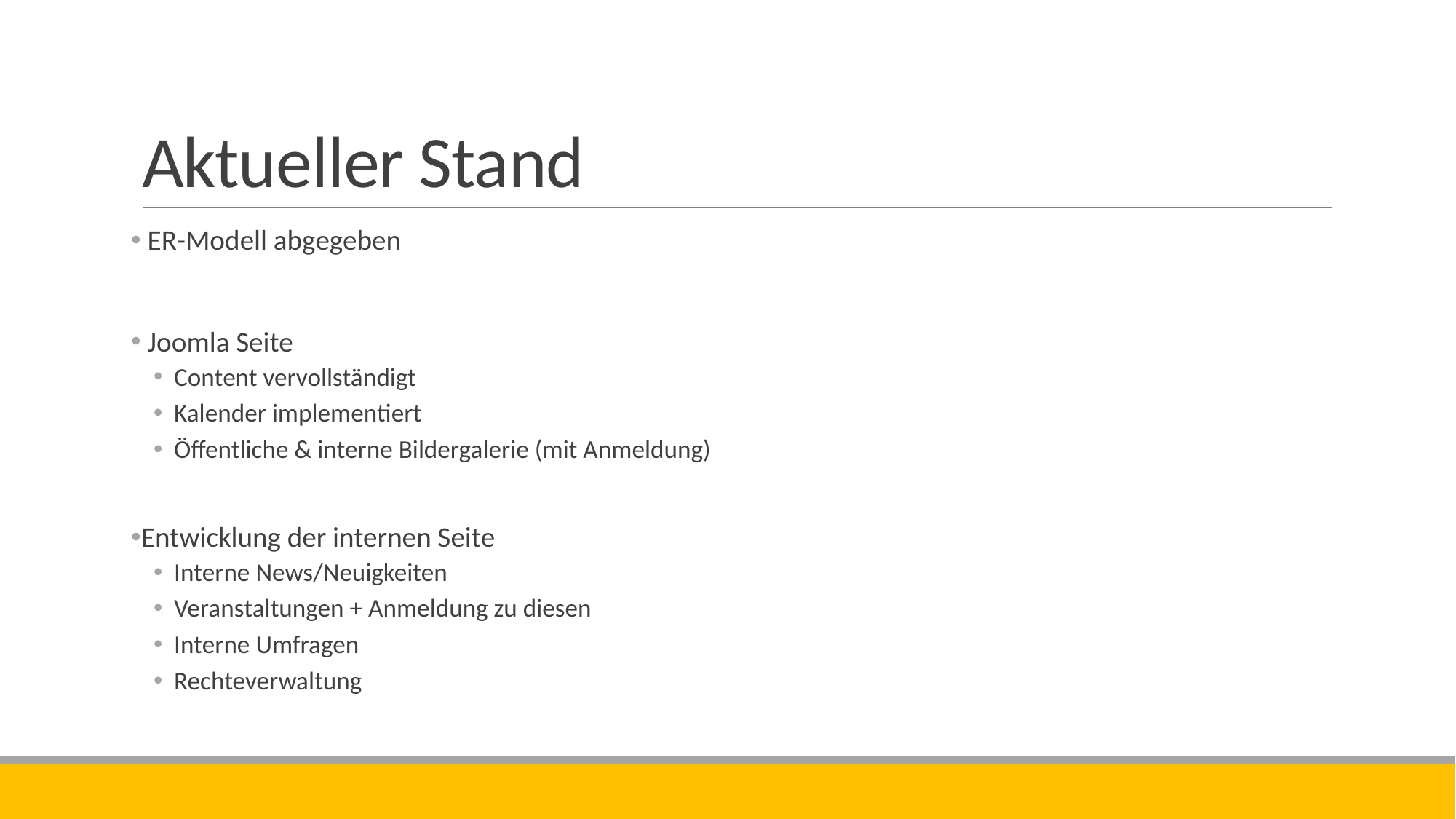

# Aktueller Stand
 ER-Modell abgegeben

 Joomla Seite
Content vervollständigt
Kalender implementiert
Öffentliche & interne Bildergalerie (mit Anmeldung)

Entwicklung der internen Seite
Interne News/Neuigkeiten
Veranstaltungen + Anmeldung zu diesen
Interne Umfragen
Rechteverwaltung